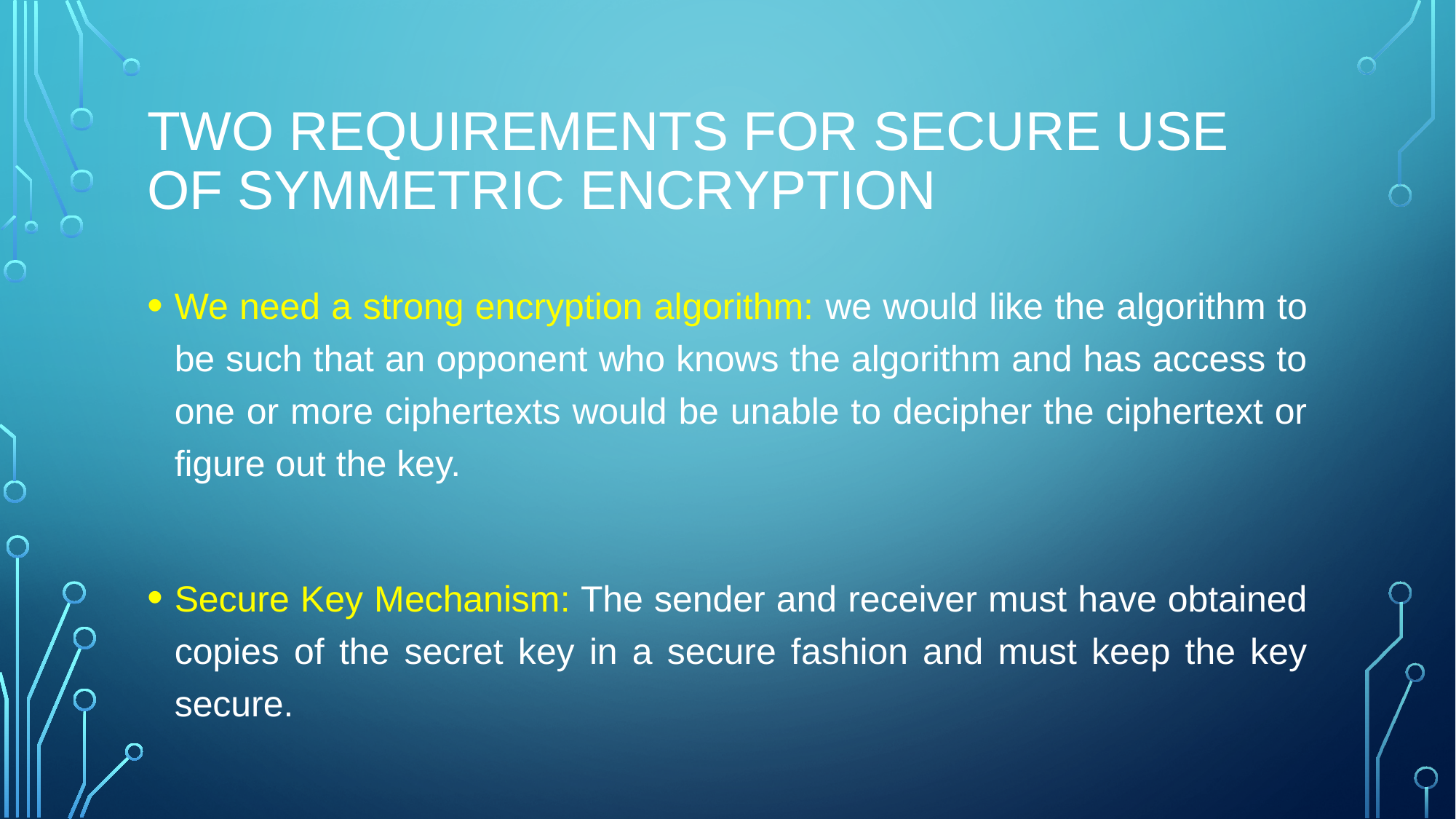

# two requirements for secure use of symmetric encryption
We need a strong encryption algorithm: we would like the algorithm to be such that an opponent who knows the algorithm and has access to one or more ciphertexts would be unable to decipher the ciphertext or figure out the key.

Secure Key Mechanism: The sender and receiver must have obtained copies of the secret key in a secure fashion and must keep the key secure.